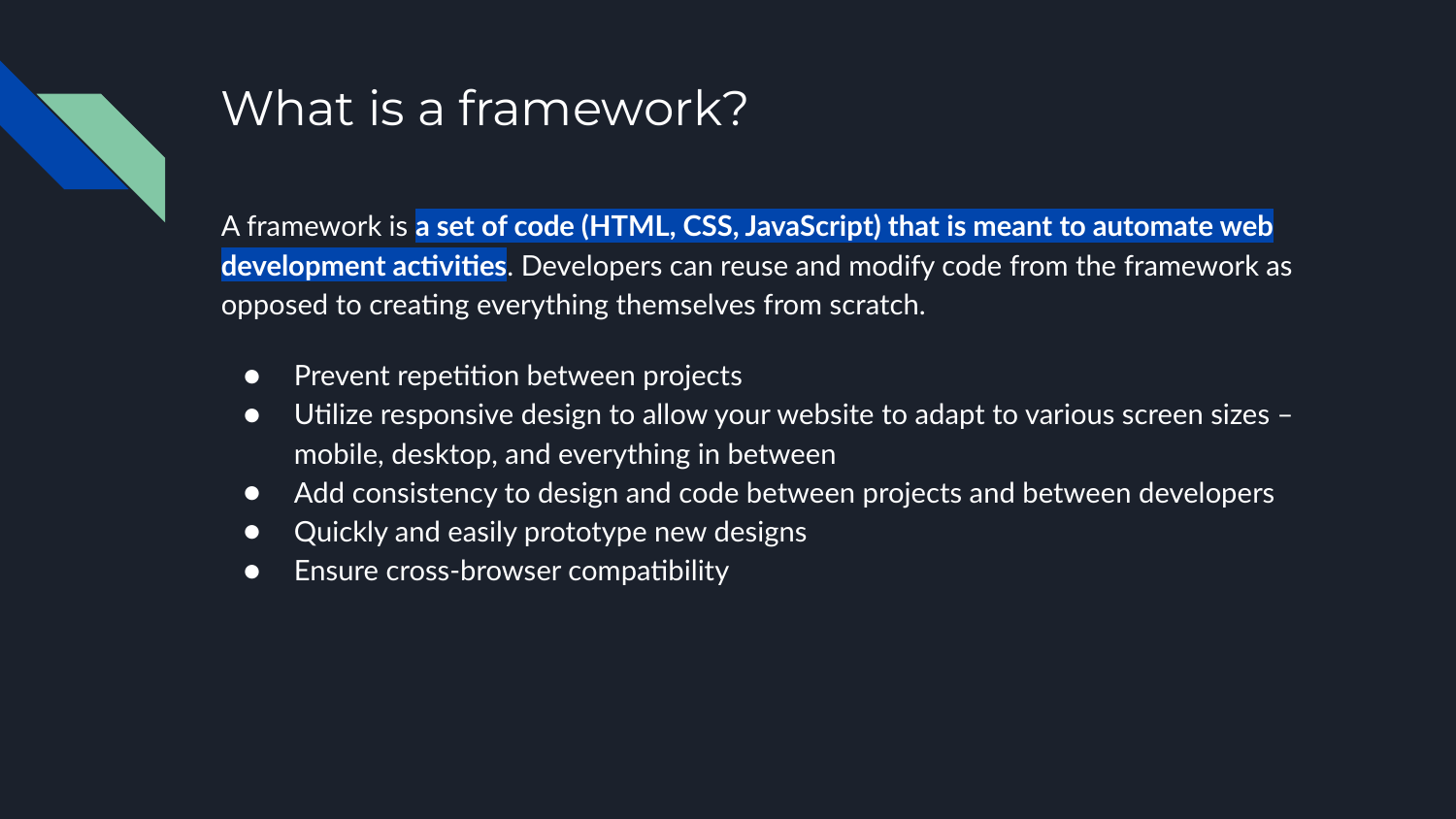

# What is a framework?
A framework is a set of code (HTML, CSS, JavaScript) that is meant to automate web development activities. Developers can reuse and modify code from the framework as opposed to creating everything themselves from scratch.
Prevent repetition between projects
Utilize responsive design to allow your website to adapt to various screen sizes – mobile, desktop, and everything in between
Add consistency to design and code between projects and between developers
Quickly and easily prototype new designs
Ensure cross-browser compatibility